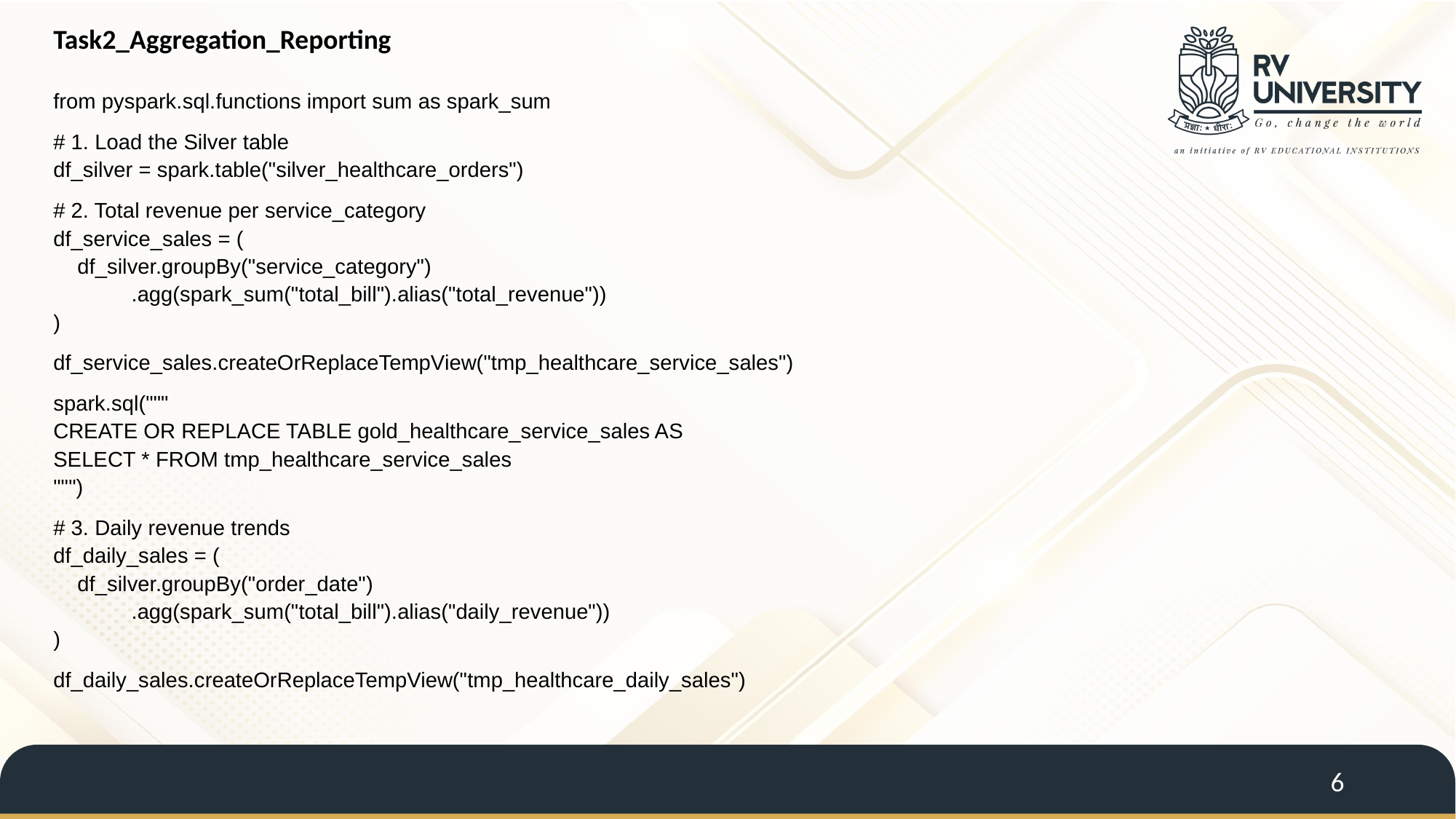

Task2_Aggregation_Reporting

from pyspark.sql.functions import sum as spark_sum
# 1. Load the Silver table
df_silver = spark.table("silver_healthcare_orders")
# 2. Total revenue per service_category
df_service_sales = (
    df_silver.groupBy("service_category")
             .agg(spark_sum("total_bill").alias("total_revenue"))
)
df_service_sales.createOrReplaceTempView("tmp_healthcare_service_sales")
spark.sql("""
CREATE OR REPLACE TABLE gold_healthcare_service_sales AS
SELECT * FROM tmp_healthcare_service_sales
""")
# 3. Daily revenue trends
df_daily_sales = (
    df_silver.groupBy("order_date")
             .agg(spark_sum("total_bill").alias("daily_revenue"))
)
df_daily_sales.createOrReplaceTempView("tmp_healthcare_daily_sales")

6